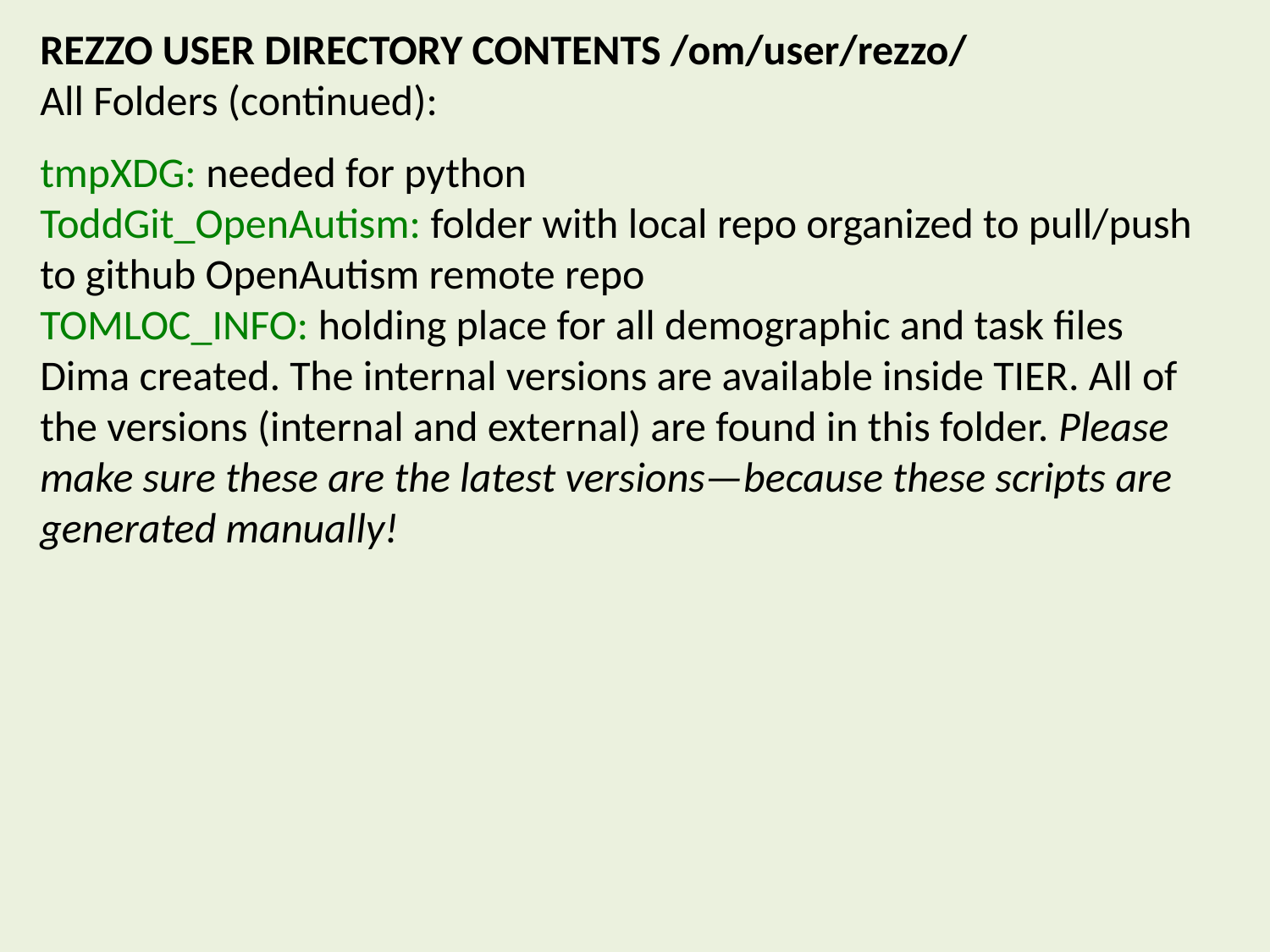

REZZO USER DIRECTORY CONTENTS /om/user/rezzo/
All Folders (continued):

tmpXDG: needed for python
ToddGit_OpenAutism: folder with local repo organized to pull/push to github OpenAutism remote repo
TOMLOC_INFO: holding place for all demographic and task files Dima created. The internal versions are available inside TIER. All of the versions (internal and external) are found in this folder. Please make sure these are the latest versions—because these scripts are generated manually!